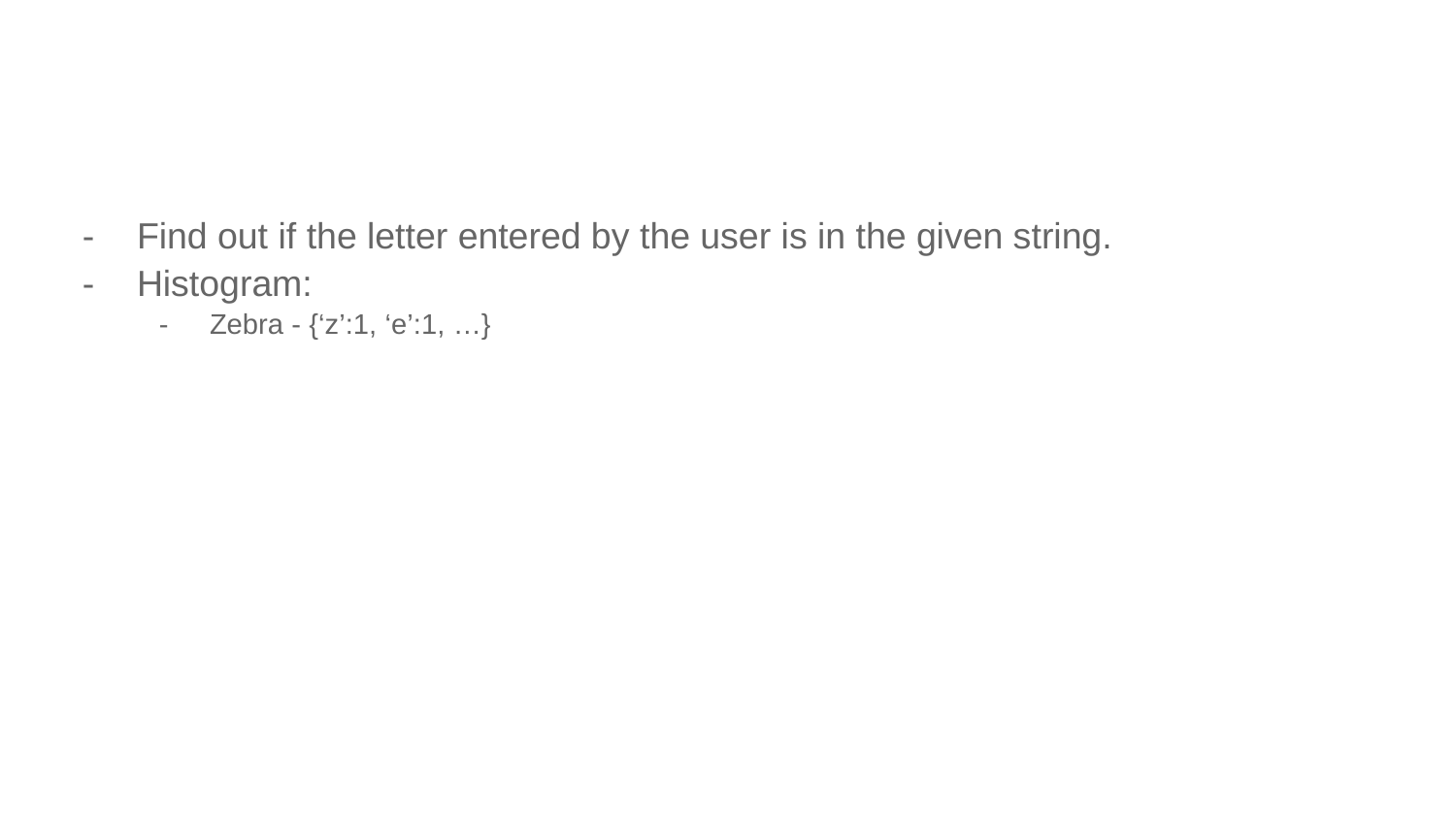

#
Find out if the letter entered by the user is in the given string.
Histogram:
Zebra - {‘z’:1, ‘e’:1, …}